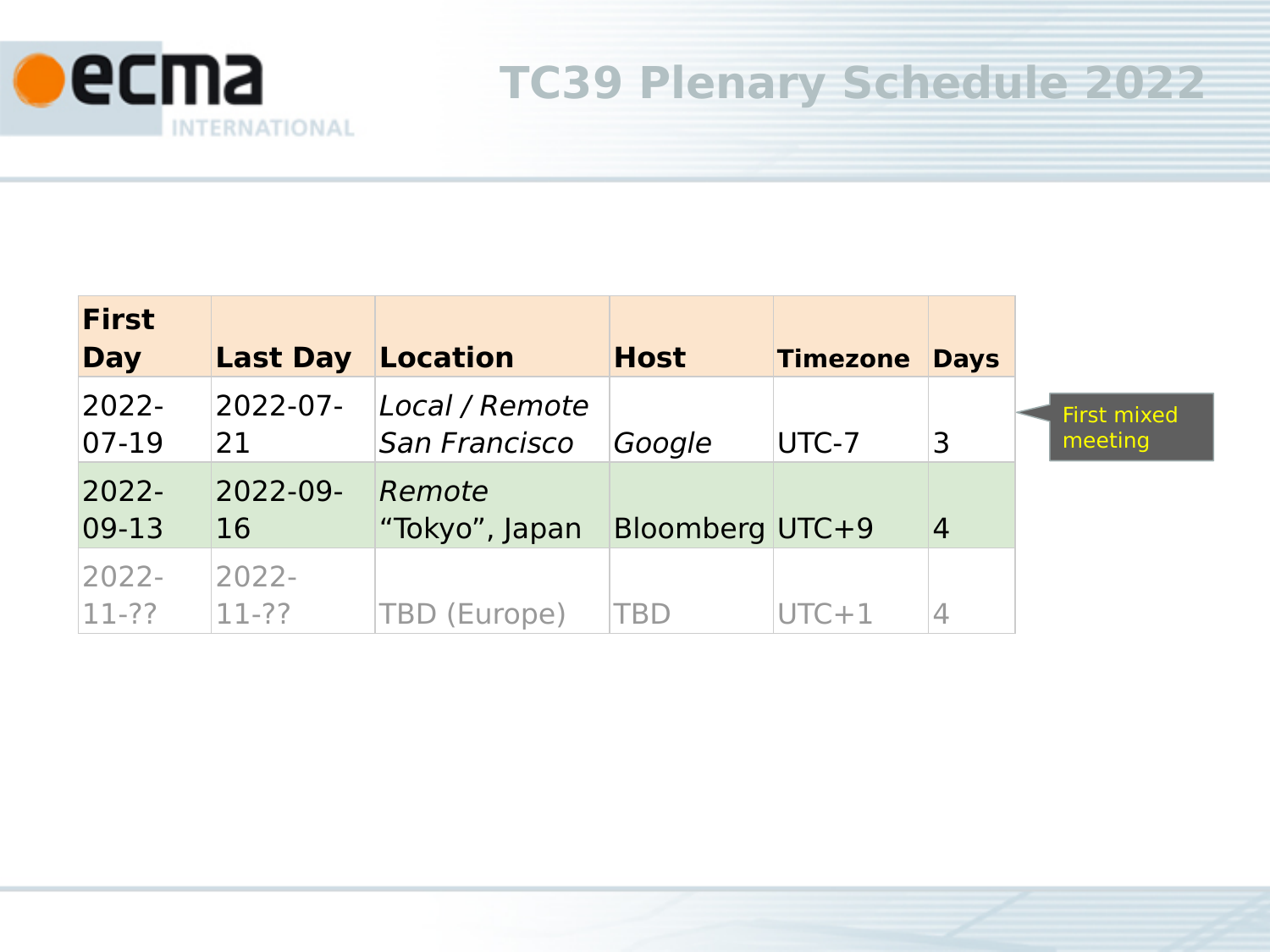

# TC39 Plenary Schedule 2022
| First Day | Last Day | Location | Host | Timezone | Days |
| --- | --- | --- | --- | --- | --- |
| 2022-07-19 | 2022-07-21 | Local / Remote San Francisco | Google | UTC-7 | 3 |
| 2022-09-13 | 2022-09-16 | Remote “Tokyo”, Japan | Bloomberg | UTC+9 | 4 |
| 2022-11-?? | 2022-11-?? | TBD (Europe) | TBD | UTC+1 | 4 |
First mixed meeting